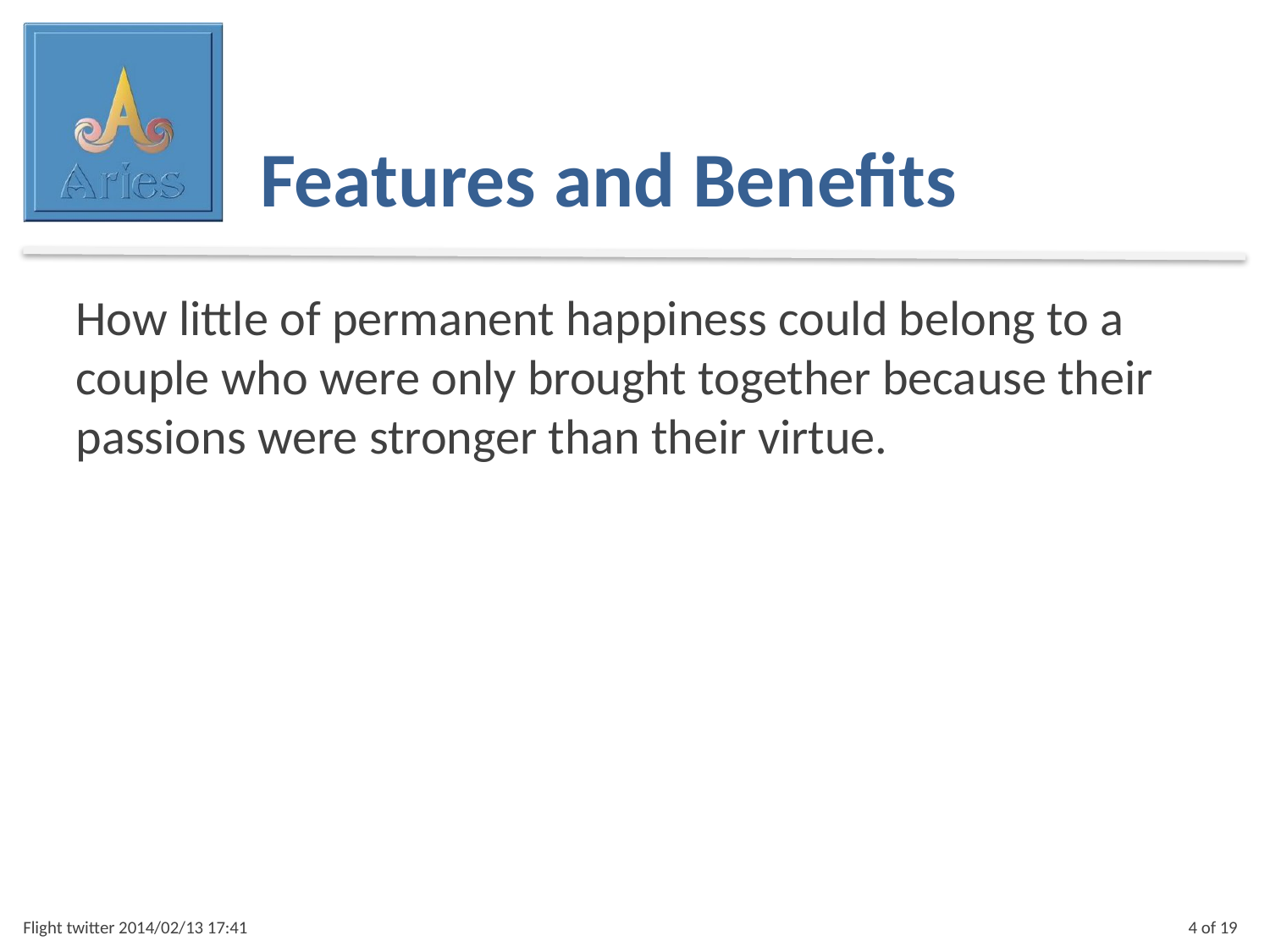

Features and Benefits
How little of permanent happiness could belong to a couple who were only brought together because their passions were stronger than their virtue.
Flight twitter 2014/02/13 17:41
4 of 19